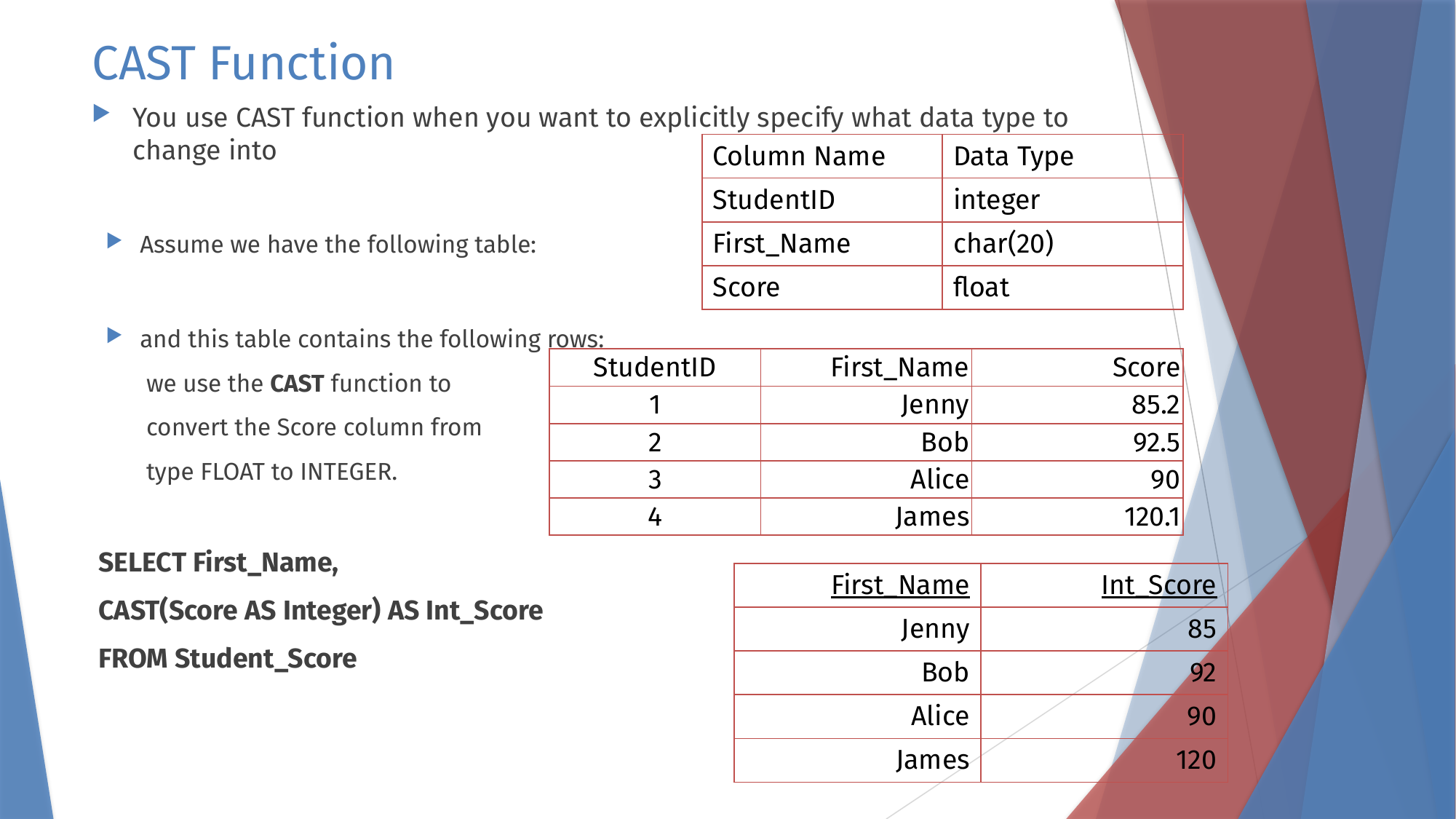

# CAST Function
You use CAST function when you want to explicitly specify what data type to change into

Assume we have the following table:

and this table contains the following rows:
we use the CAST function to
convert the Score column from
type FLOAT to INTEGER.

SELECT First_Name,
CAST(Score AS Integer) AS Int_Score
FROM Student_Score
| Column Name | Data Type |
| --- | --- |
| StudentID | integer |
| First\_Name | char(20) |
| Score | float |
| StudentID | First\_Name | Score |
| --- | --- | --- |
| 1 | Jenny | 85.2 |
| 2 | Bob | 92.5 |
| 3 | Alice | 90 |
| 4 | James | 120.1 |
| First\_Name | Int\_Score |
| --- | --- |
| Jenny | 85 |
| Bob | 92 |
| Alice | 90 |
| James | 120 |